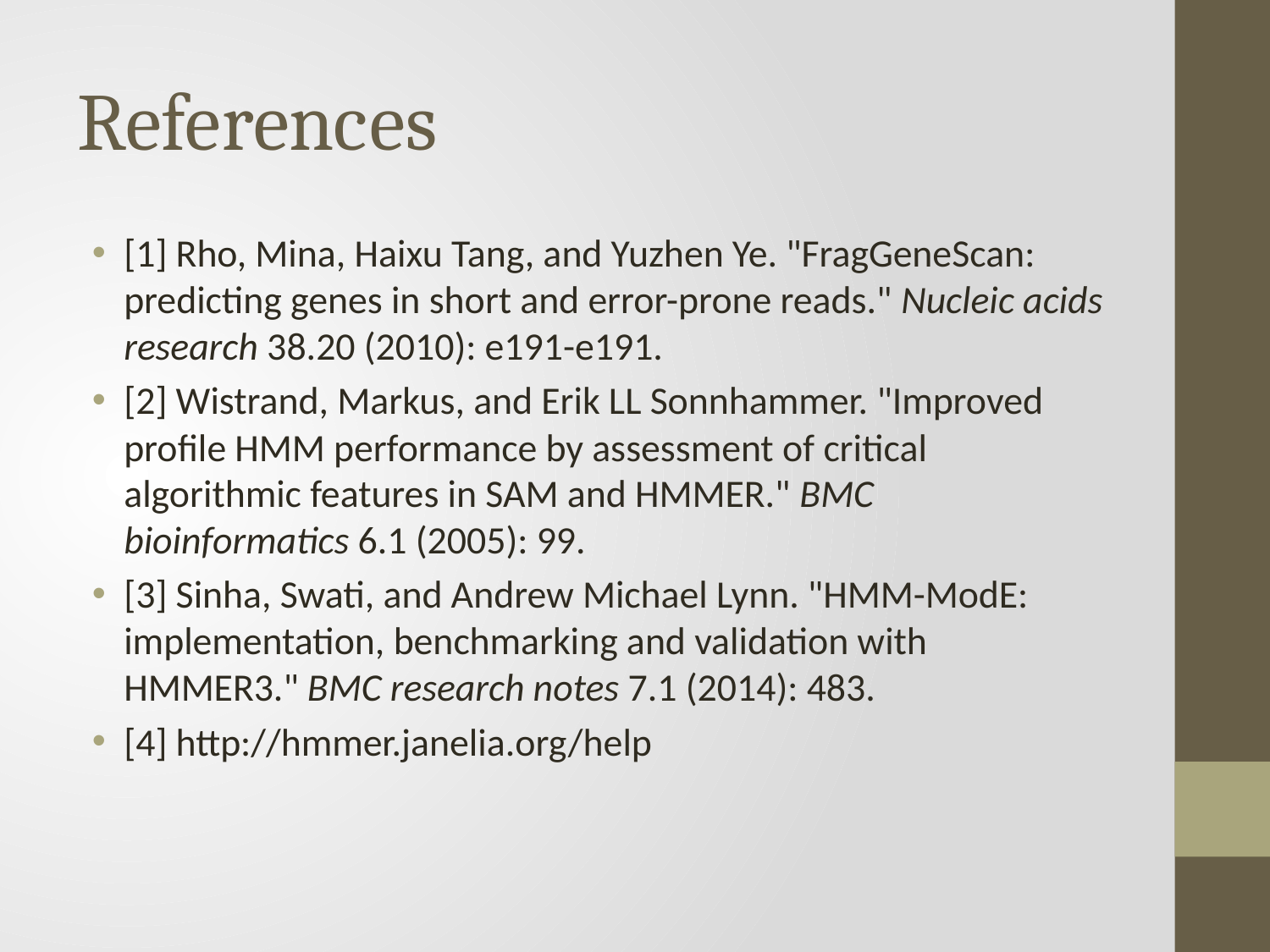

# References
[1] Rho, Mina, Haixu Tang, and Yuzhen Ye. "FragGeneScan: predicting genes in short and error-prone reads." Nucleic acids research 38.20 (2010): e191-e191.
[2] Wistrand, Markus, and Erik LL Sonnhammer. "Improved profile HMM performance by assessment of critical algorithmic features in SAM and HMMER." BMC bioinformatics 6.1 (2005): 99.
[3] Sinha, Swati, and Andrew Michael Lynn. "HMM-ModE: implementation, benchmarking and validation with HMMER3." BMC research notes 7.1 (2014): 483.
[4] http://hmmer.janelia.org/help